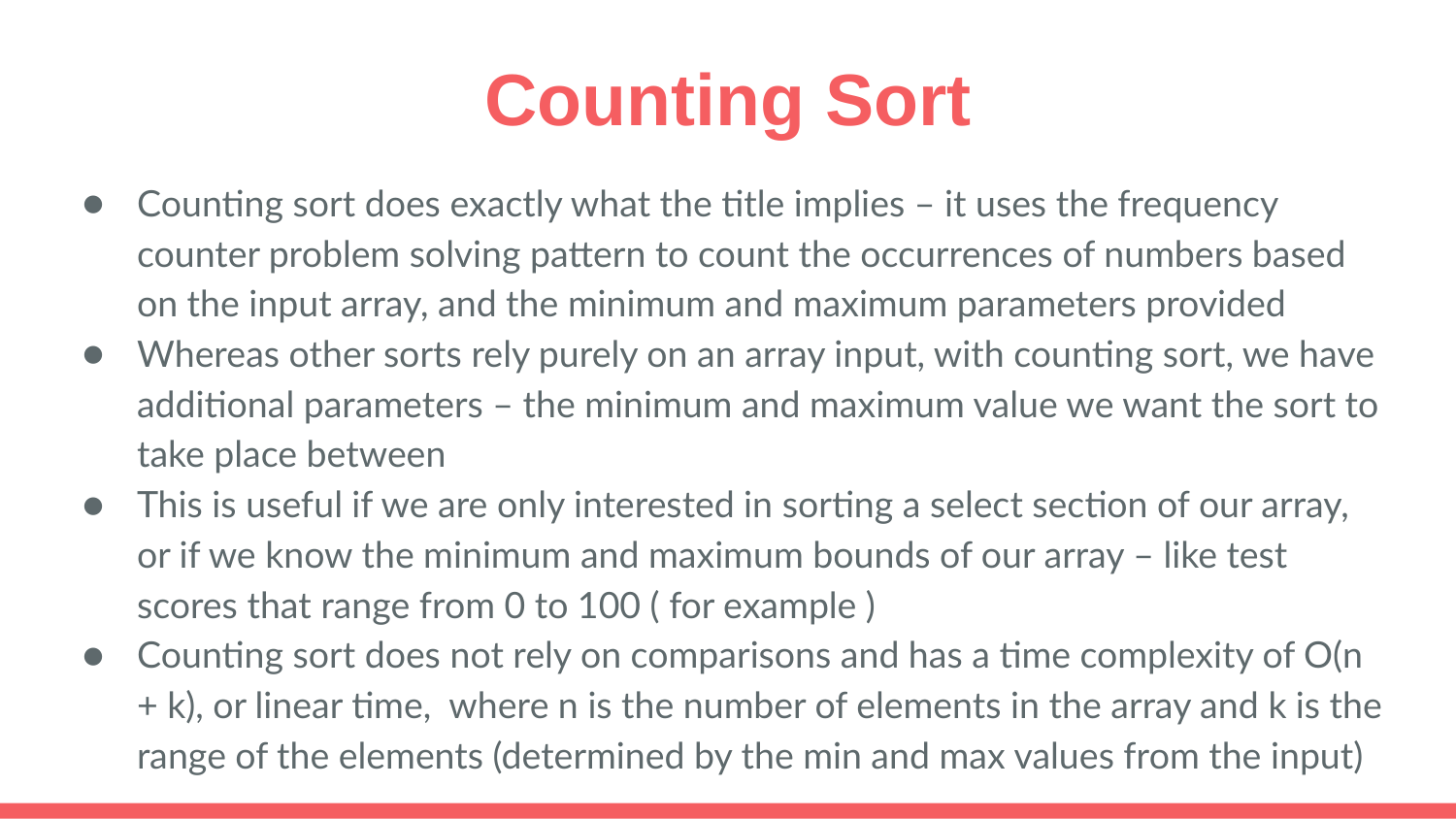

Counting Sort
Counting sort does exactly what the title implies – it uses the frequency counter problem solving pattern to count the occurrences of numbers based on the input array, and the minimum and maximum parameters provided
Whereas other sorts rely purely on an array input, with counting sort, we have additional parameters – the minimum and maximum value we want the sort to take place between
This is useful if we are only interested in sorting a select section of our array, or if we know the minimum and maximum bounds of our array – like test scores that range from 0 to 100 ( for example )
Counting sort does not rely on comparisons and has a time complexity of O(n + k), or linear time,  where n is the number of elements in the array and k is the range of the elements (determined by the min and max values from the input)